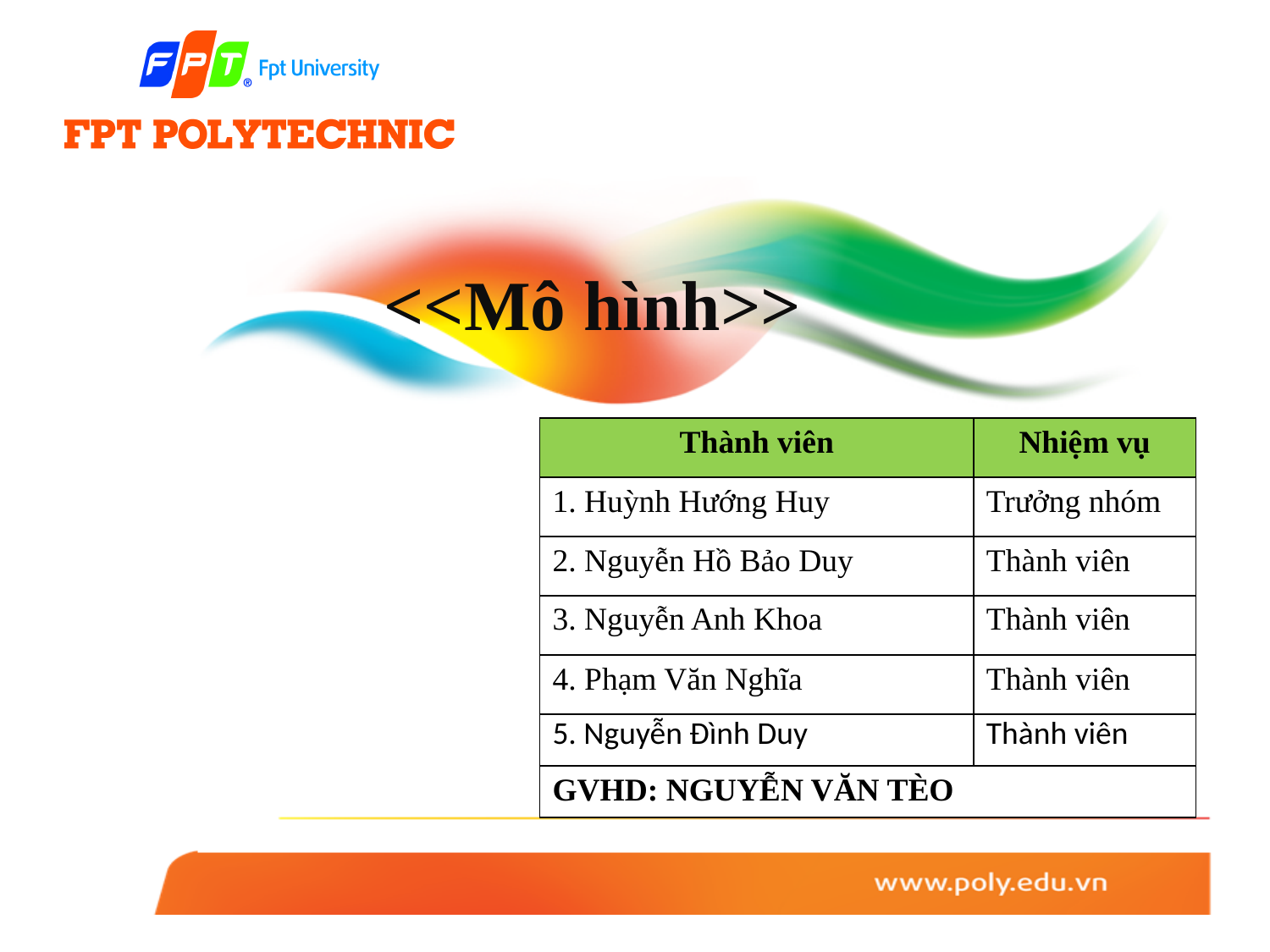

# <<Mô hình>>
| Thành viên | Nhiệm vụ |
| --- | --- |
| 1. Huỳnh Hướng Huy | Trưởng nhóm |
| 2. Nguyễn Hồ Bảo Duy | Thành viên |
| 3. Nguyễn Anh Khoa | Thành viên |
| 4. Phạm Văn Nghĩa | Thành viên |
| 5. Nguyễn Đình Duy | Thành viên |
| --- | --- |
| GVHD: NGUYỄN VĂN TÈO |
| --- |